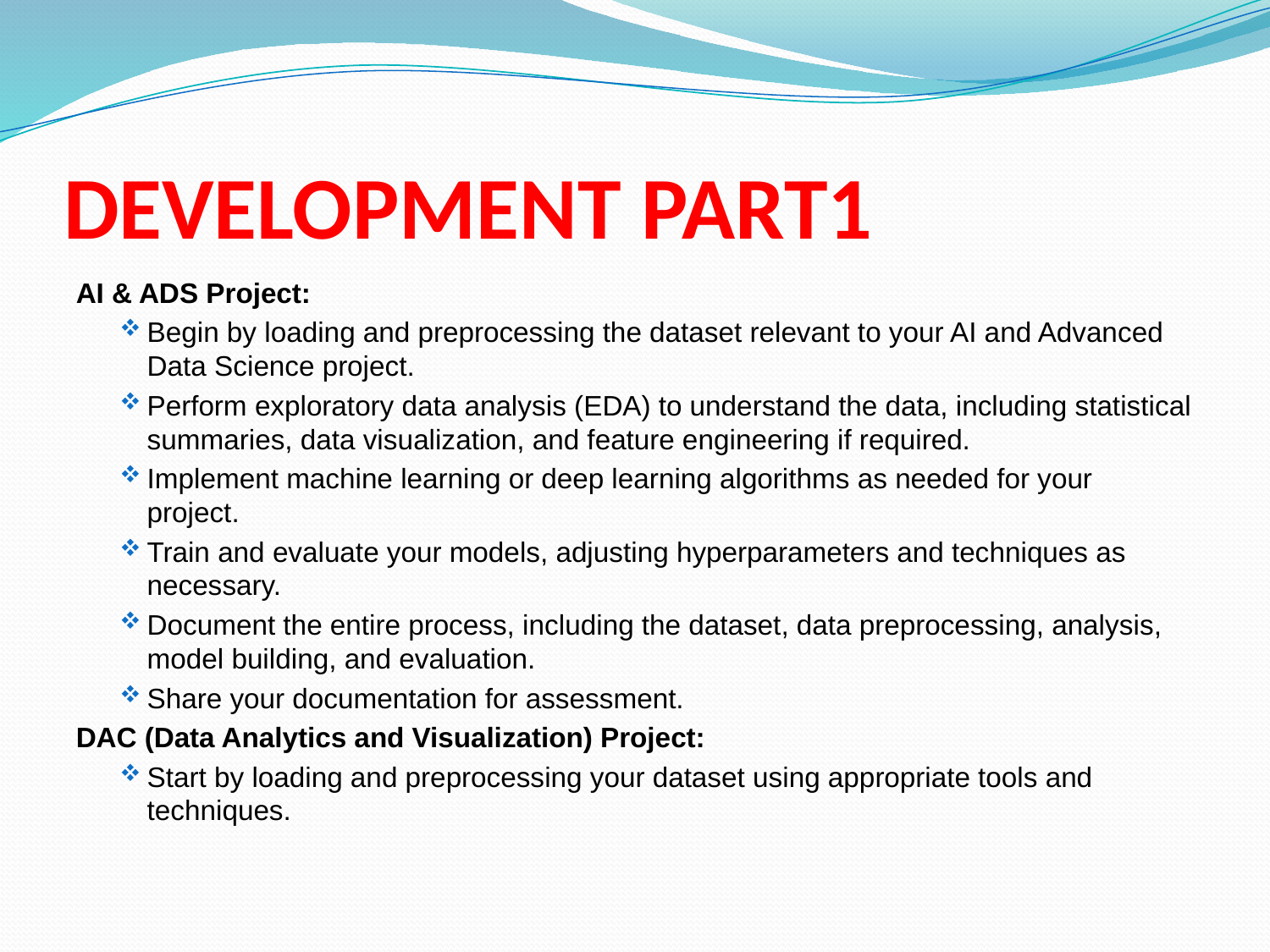

# DEVELOPMENT PART1
AI & ADS Project:
Begin by loading and preprocessing the dataset relevant to your AI and Advanced Data Science project.
Perform exploratory data analysis (EDA) to understand the data, including statistical summaries, data visualization, and feature engineering if required.
Implement machine learning or deep learning algorithms as needed for your project.
Train and evaluate your models, adjusting hyperparameters and techniques as necessary.
Document the entire process, including the dataset, data preprocessing, analysis, model building, and evaluation.
Share your documentation for assessment.
DAC (Data Analytics and Visualization) Project:
Start by loading and preprocessing your dataset using appropriate tools and techniques.